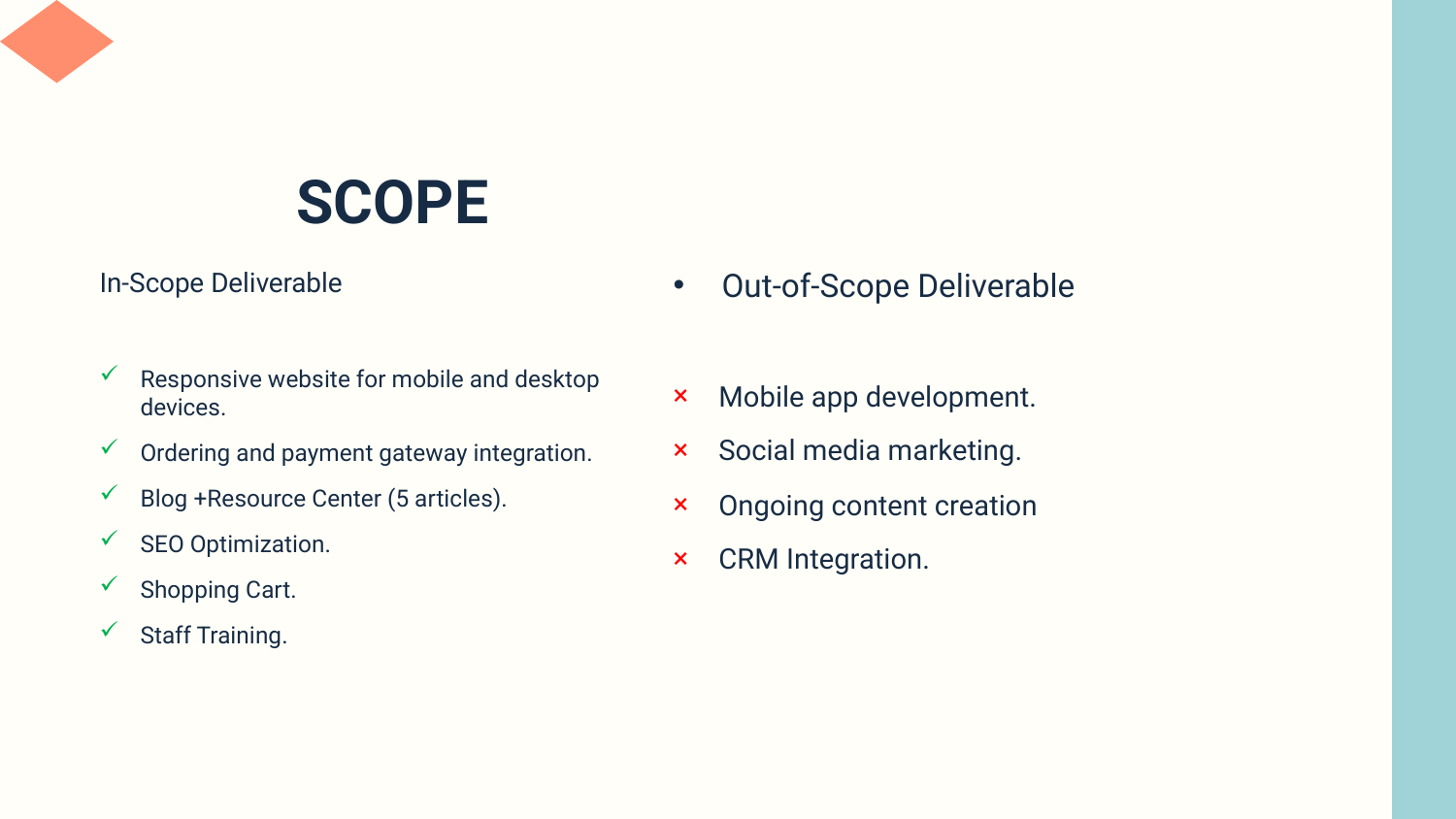

# SCOPE
In-Scope Deliverable

Responsive website for mobile and desktop devices.
Ordering and payment gateway integration.
Blog +Resource Center (5 articles).
SEO Optimization.
Shopping Cart.
Staff Training.
Out-of-Scope Deliverable

Mobile app development.
Social media marketing.
Ongoing content creation
CRM Integration.